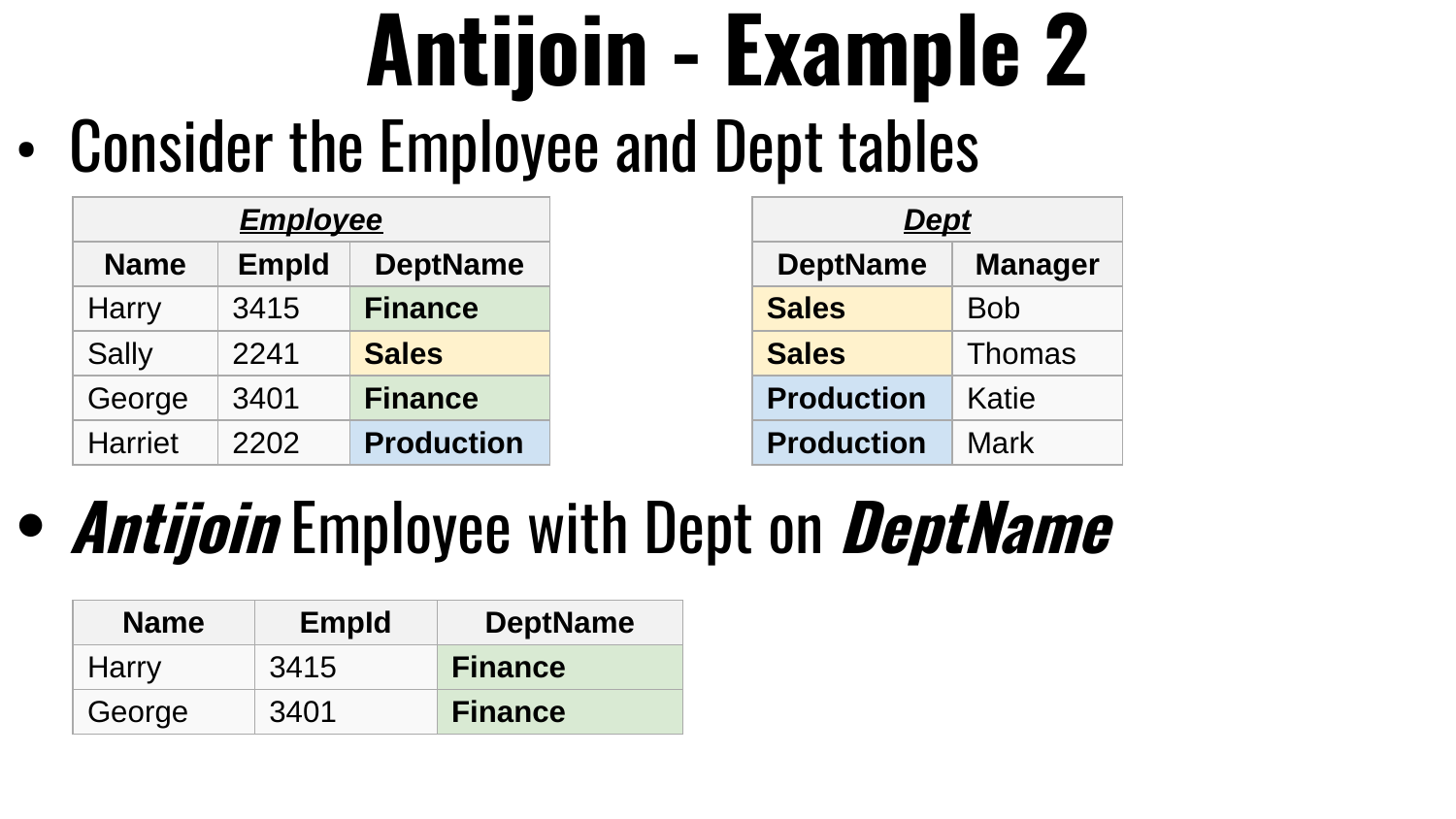

# Antijoin - Example 2
Consider the Employee and Dept tables

Antijoin Employee with Dept on DeptName
| Employee |  |  |
| --- | --- | --- |
| Name | EmpId | DeptName |
| Harry | 3415 | Finance |
| Sally | 2241 | Sales |
| George | 3401 | Finance |
| Harriet | 2202 | Production |
| Dept |  |
| --- | --- |
| DeptName | Manager |
| Sales | Bob |
| Sales | Thomas |
| Production | Katie |
| Production | Mark |
| Name | EmpId | DeptName |
| --- | --- | --- |
| Harry | 3415 | Finance |
| George | 3401 | Finance |